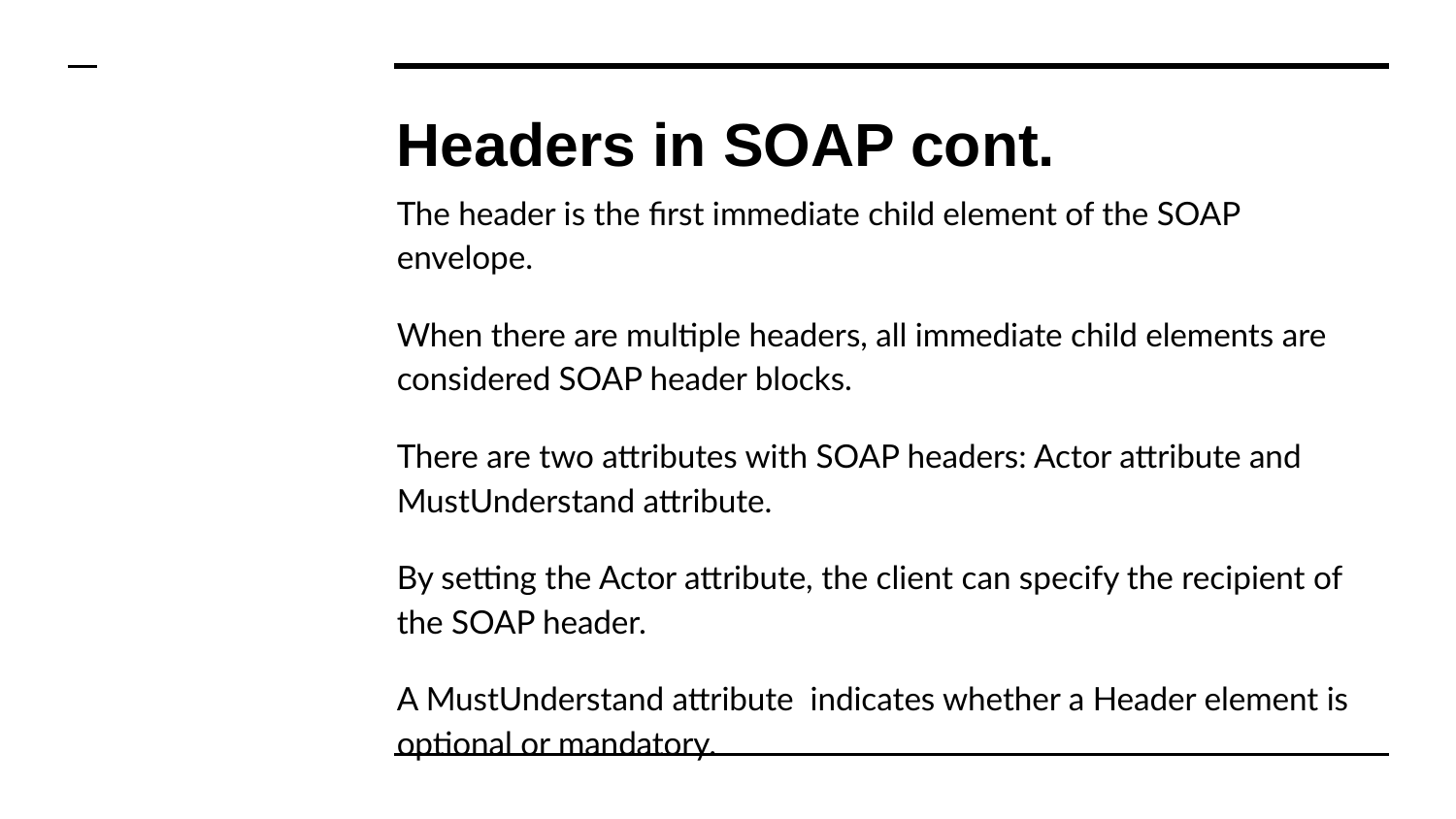

# Headers in SOAP cont.
The header is the first immediate child element of the SOAP envelope.
When there are multiple headers, all immediate child elements are considered SOAP header blocks.
There are two attributes with SOAP headers: Actor attribute and MustUnderstand attribute.
By setting the Actor attribute, the client can specify the recipient of the SOAP header.
A MustUnderstand attribute  indicates whether a Header element is optional or mandatory.